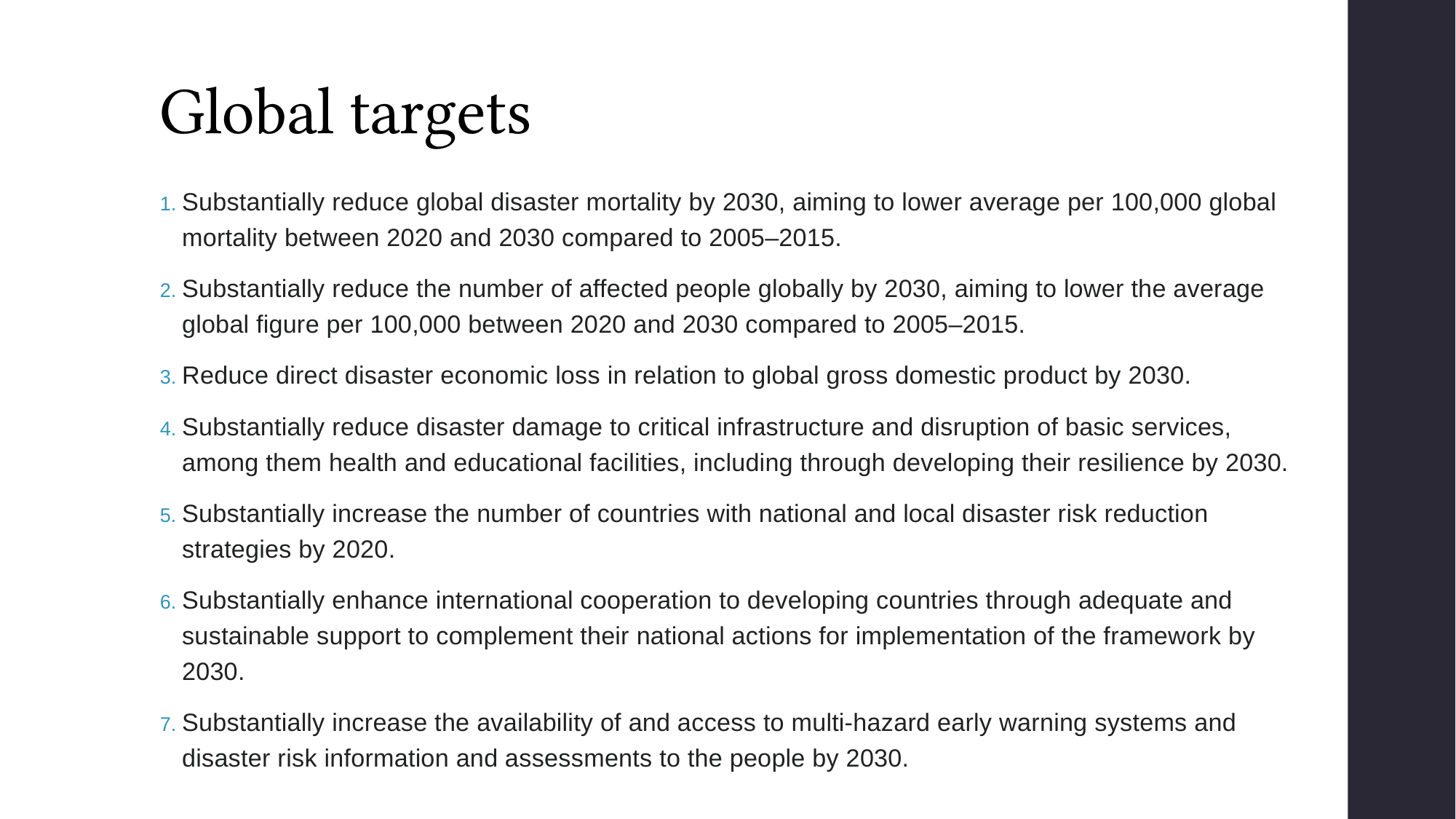

# Global targets
Substantially reduce global disaster mortality by 2030, aiming to lower average per 100,000 global mortality between 2020 and 2030 compared to 2005–2015.
Substantially reduce the number of affected people globally by 2030, aiming to lower the average global figure per 100,000 between 2020 and 2030 compared to 2005–2015.
Reduce direct disaster economic loss in relation to global gross domestic product by 2030.
Substantially reduce disaster damage to critical infrastructure and disruption of basic services, among them health and educational facilities, including through developing their resilience by 2030.
Substantially increase the number of countries with national and local disaster risk reduction strategies by 2020.
Substantially enhance international cooperation to developing countries through adequate and sustainable support to complement their national actions for implementation of the framework by 2030.
Substantially increase the availability of and access to multi-hazard early warning systems and disaster risk information and assessments to the people by 2030.